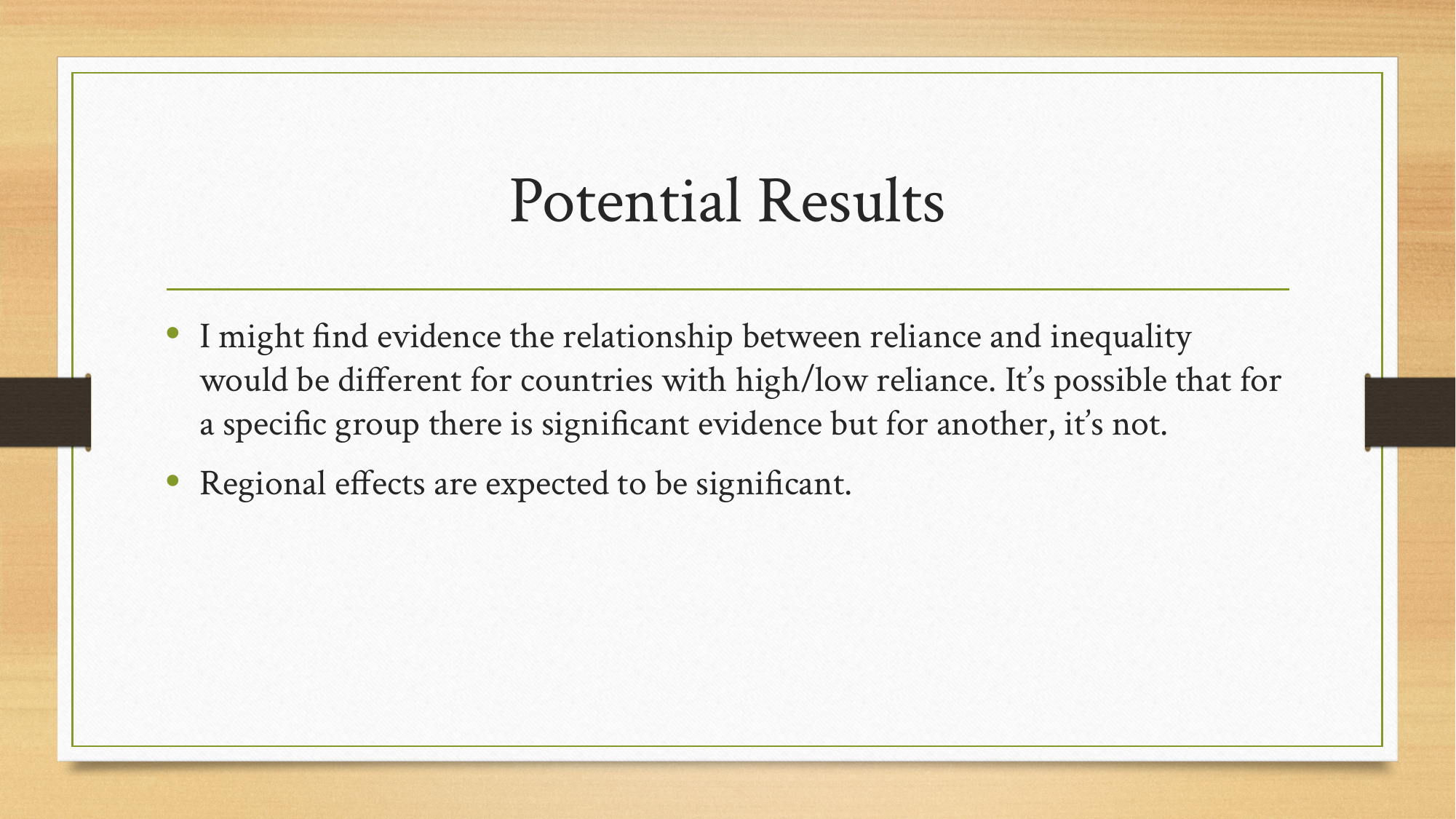

# Potential Results
I might find evidence the relationship between reliance and inequality would be different for countries with high/low reliance. It’s possible that for a specific group there is significant evidence but for another, it’s not.
Regional effects are expected to be significant.